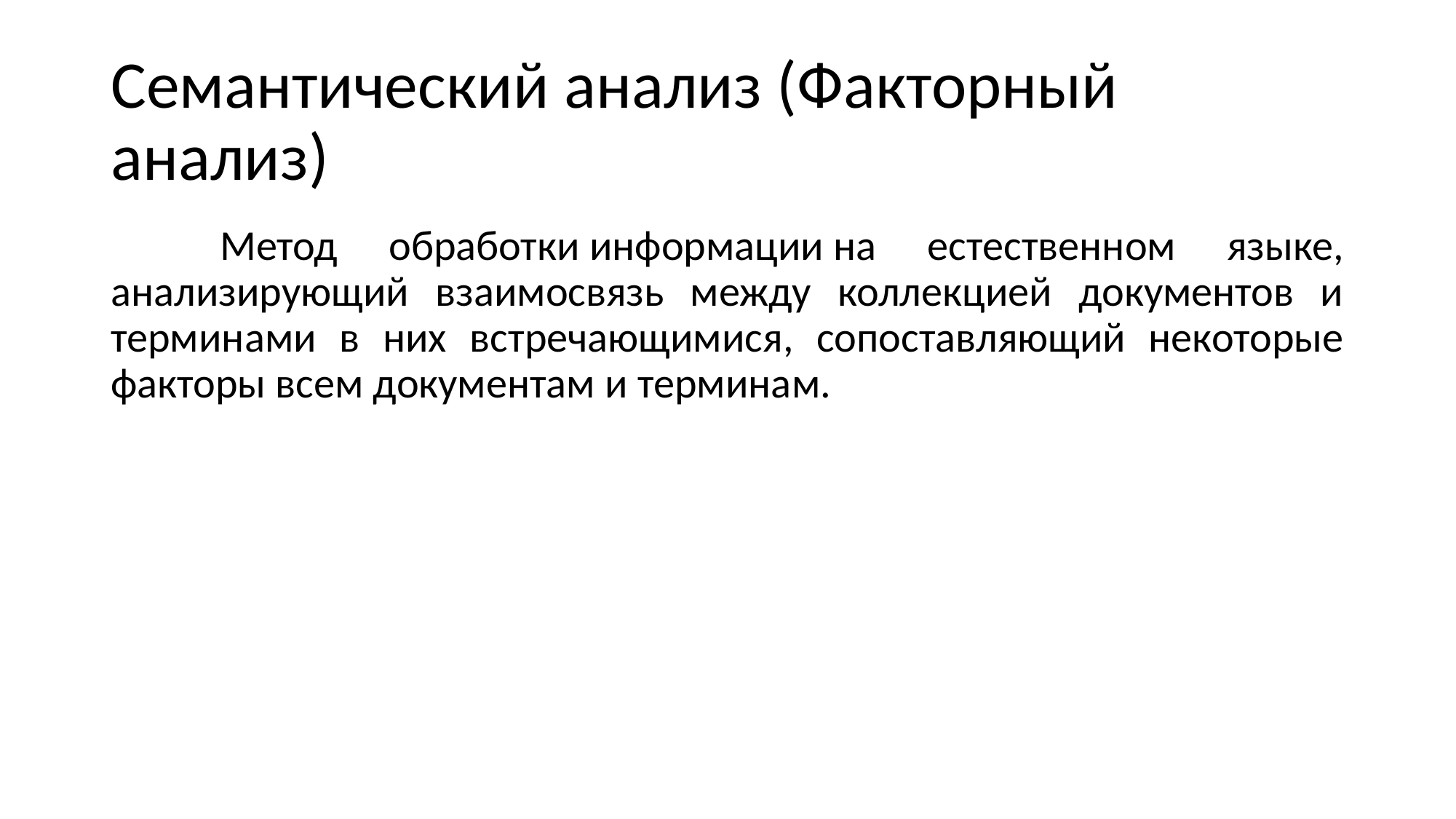

# Семантический анализ (Факторный анализ)
	Метод обработки информации на естественном языке, анализирующий взаимосвязь между коллекцией документов и терминами в них встречающимися, сопоставляющий некоторые факторы всем документам и терминам.